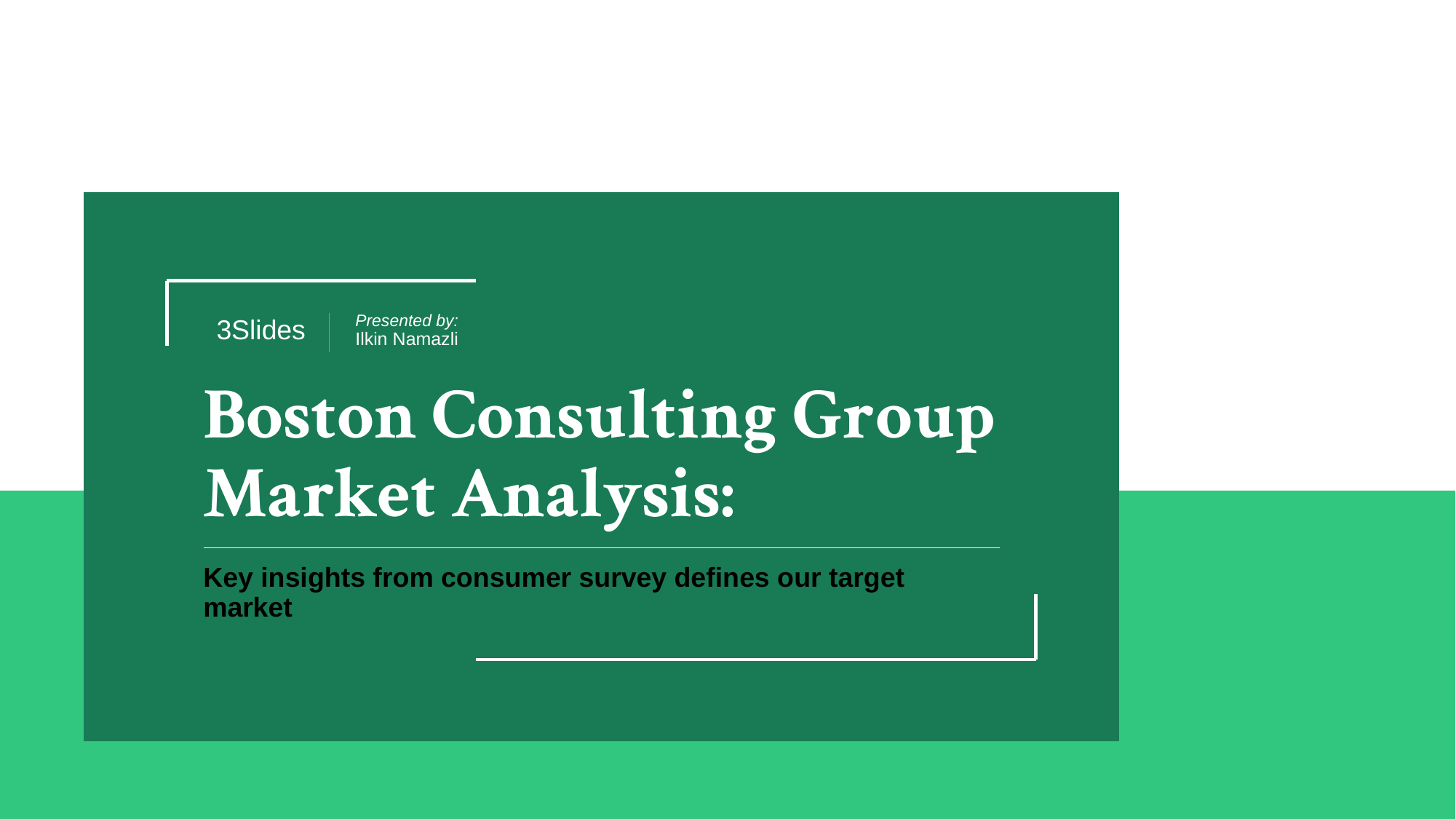

Presented by:
Ilkin Namazli
3Slides
Boston Consulting Group
Market Analysis:
Key insights from consumer survey defines our target market